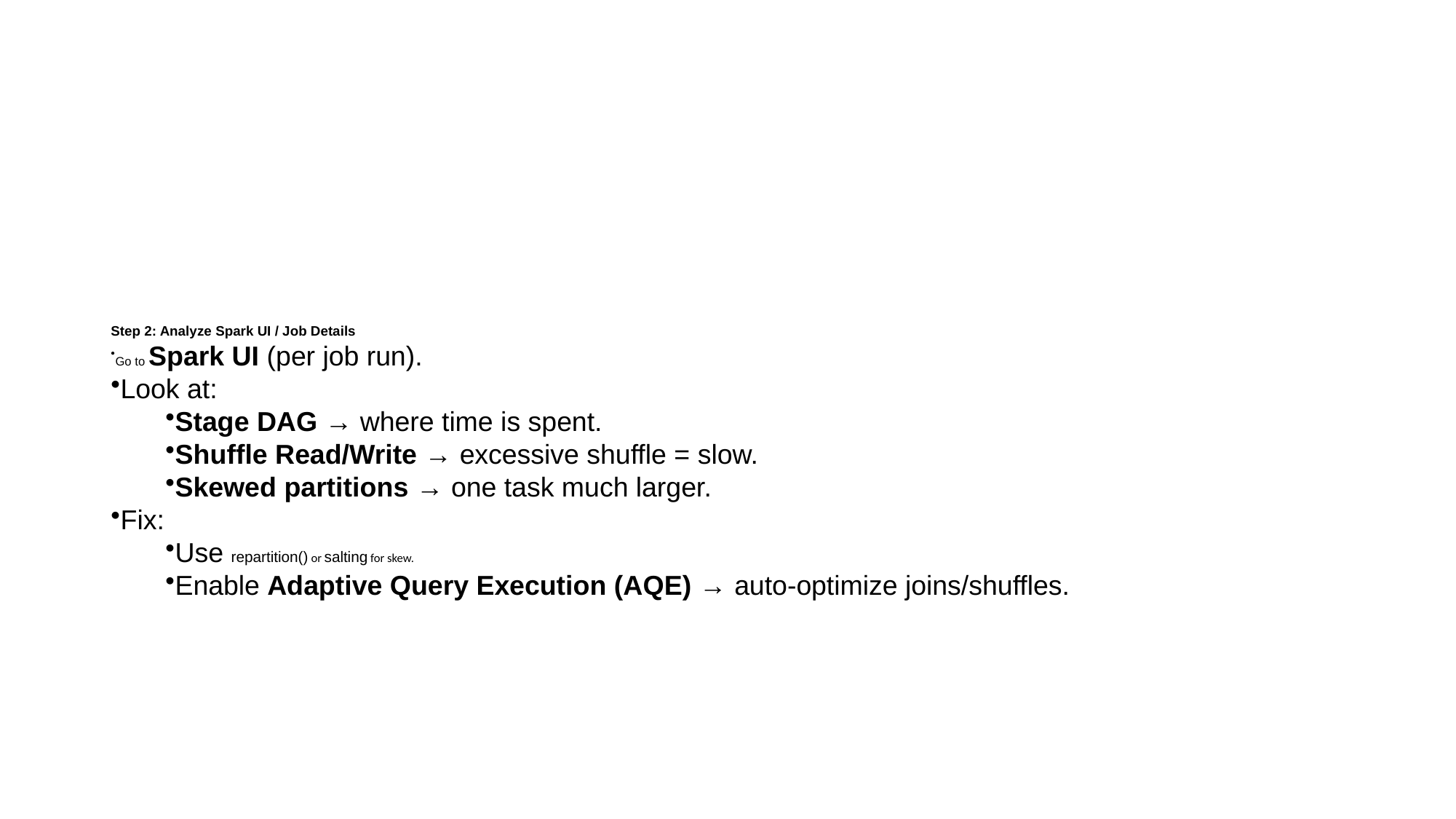

#
Step 2: Analyze Spark UI / Job Details
Go to Spark UI (per job run).
Look at:
Stage DAG → where time is spent.
Shuffle Read/Write → excessive shuffle = slow.
Skewed partitions → one task much larger.
Fix:
Use repartition() or salting for skew.
Enable Adaptive Query Execution (AQE) → auto-optimize joins/shuffles.